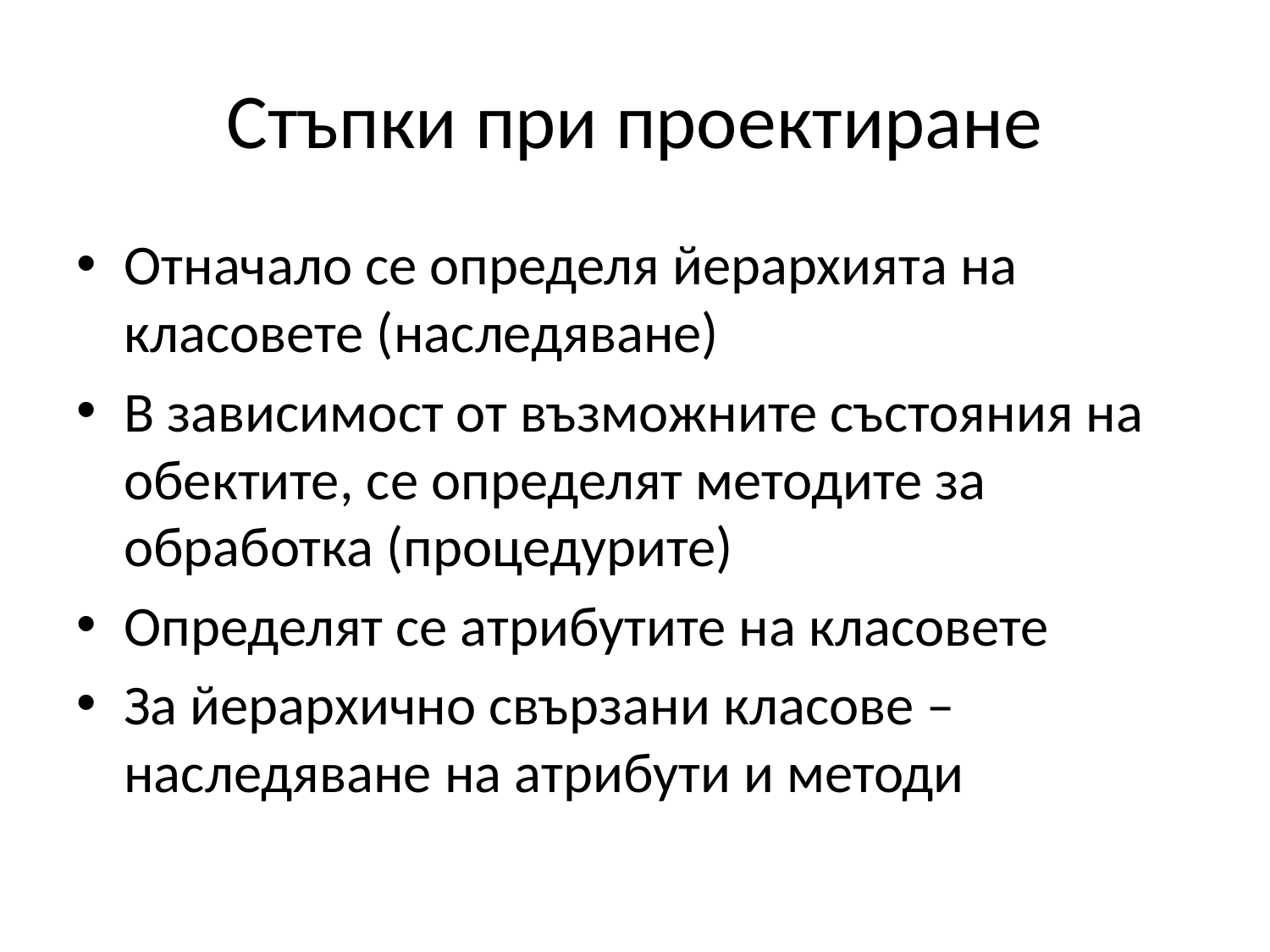

# Стъпки при проектиране
Отначало се определя йерархията на класовете (наследяване)
В зависимост от възможните състояния на обектите, се определят методите за обработка (процедурите)
Определят се атрибутите на класовете
За йерархично свързани класове – наследяване на атрибути и методи